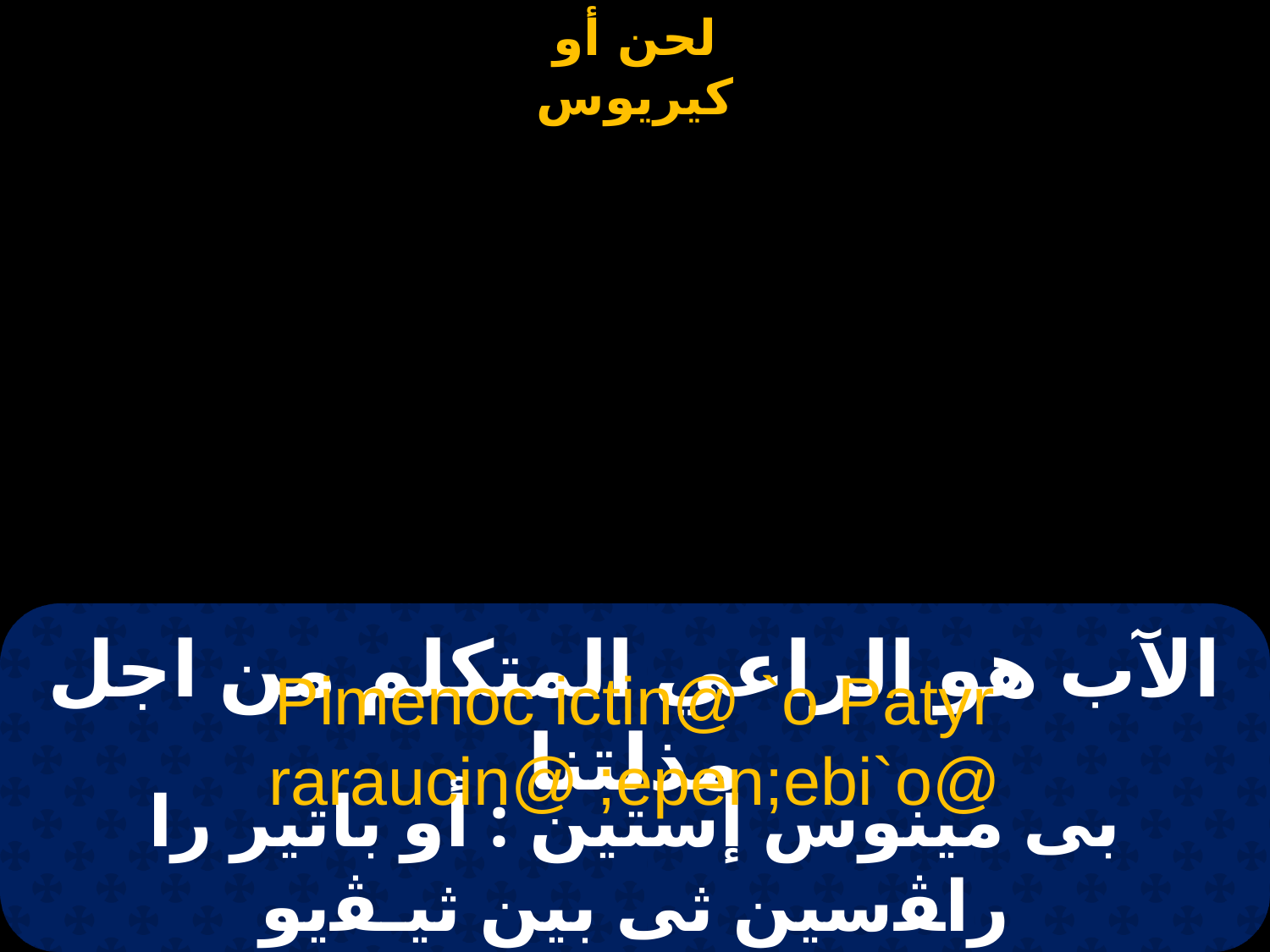

|  |  |  |
| --- | --- | --- |
# الآب هو الراعي المتكلم من اجل مذلتنا
Pimenoc ictin@ `o Patyr raraucin@ ;epen;ebi`o@
بى مينوس إستين : أو باتير را راﭭسين ثى بين ثيـﭭيو